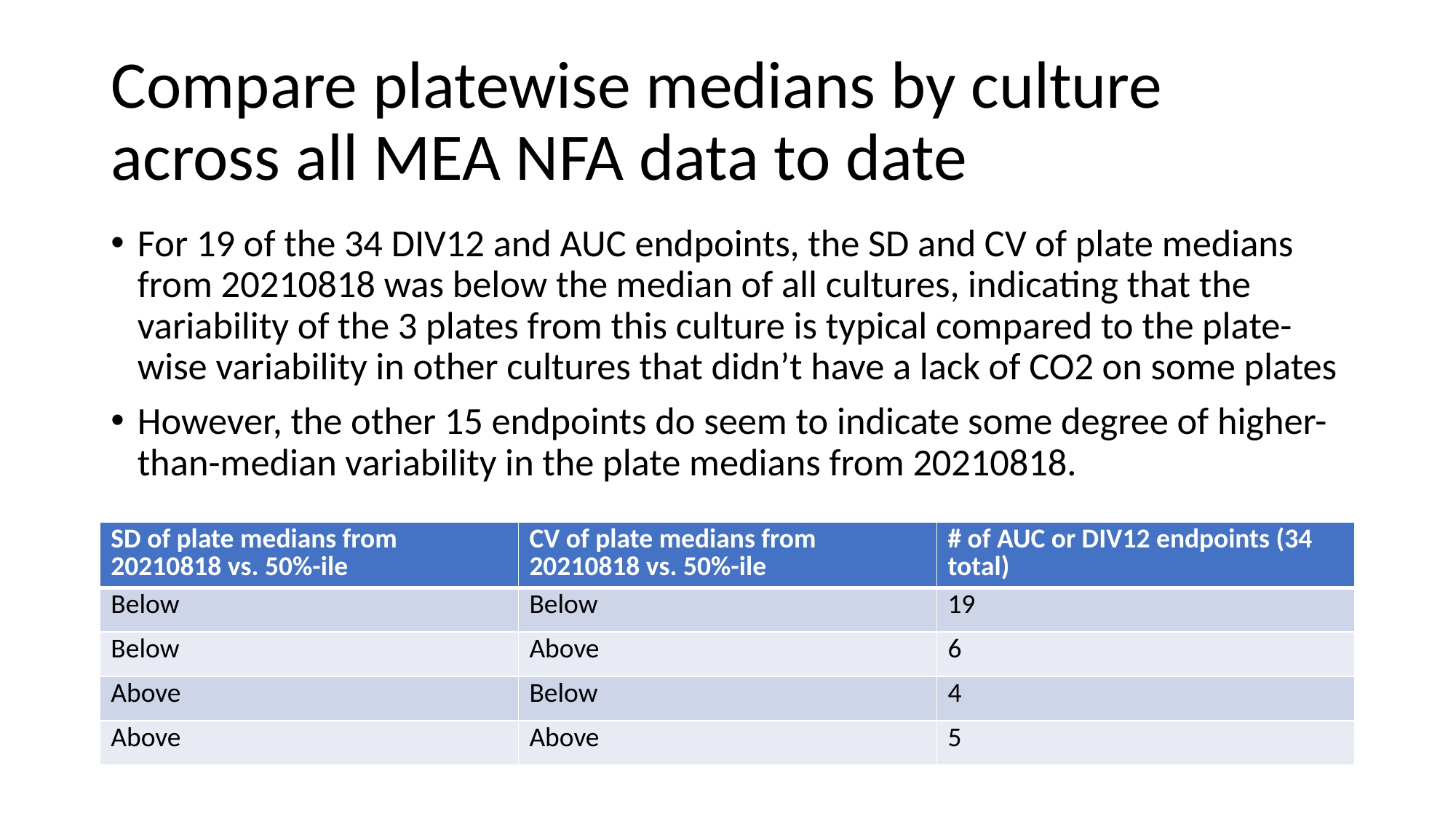

# Compare platewise medians by culture across all MEA NFA data to date
For 19 of the 34 DIV12 and AUC endpoints, the SD and CV of plate medians from 20210818 was below the median of all cultures, indicating that the variability of the 3 plates from this culture is typical compared to the plate-wise variability in other cultures that didn’t have a lack of CO2 on some plates
However, the other 15 endpoints do seem to indicate some degree of higher-than-median variability in the plate medians from 20210818.

| SD of plate medians from 20210818 vs. 50%-ile | CV of plate medians from 20210818 vs. 50%-ile | # of AUC or DIV12 endpoints (34 total) |
| --- | --- | --- |
| Below | Below | 19 |
| Below | Above | 6 |
| Above | Below | 4 |
| Above | Above | 5 |